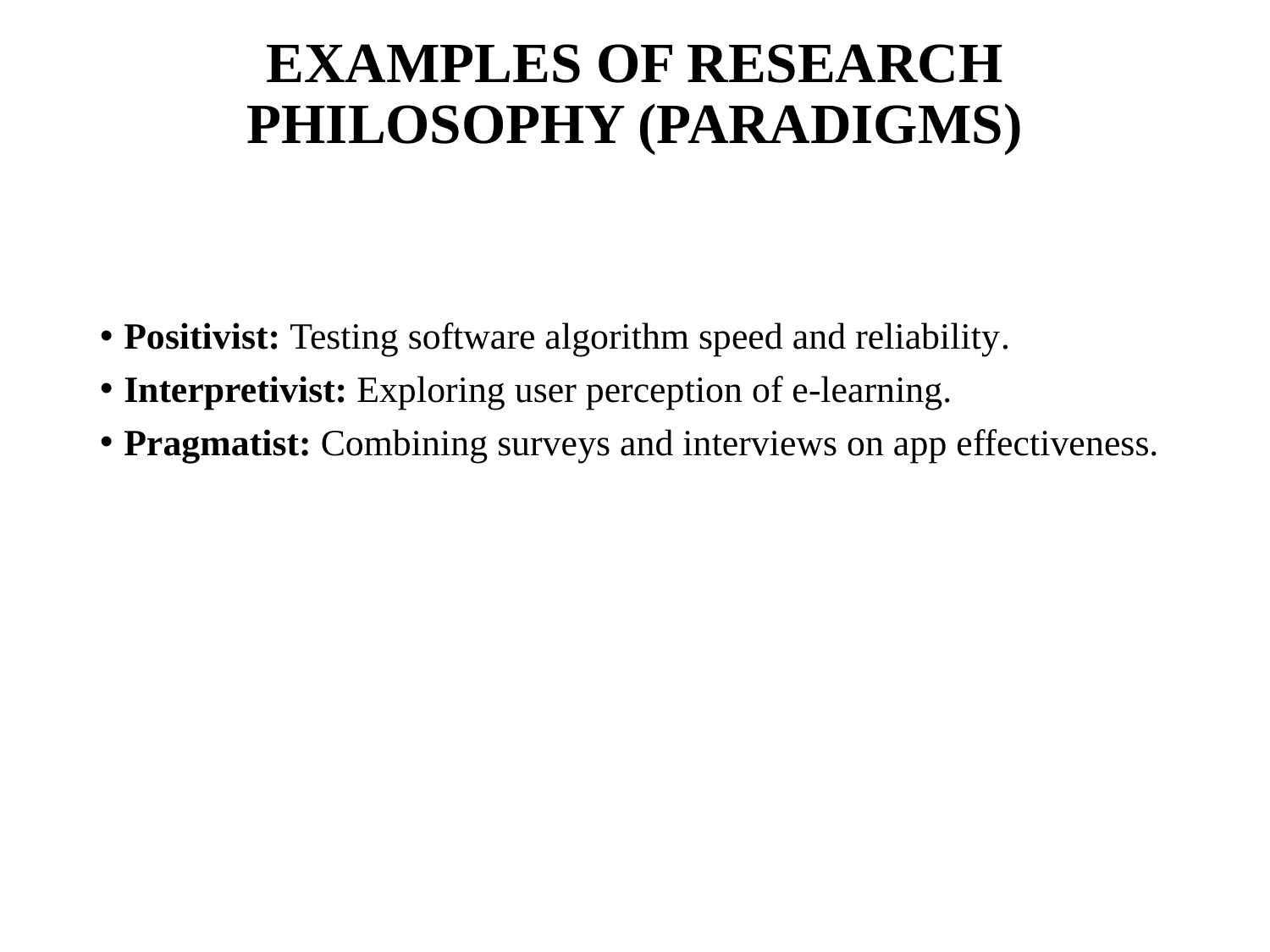

# EXAMPLES OF RESEARCH PHILOSOPHY (PARADIGMS)

Positivist: Testing software algorithm speed and reliability.
Interpretivist: Exploring user perception of e-learning.
Pragmatist: Combining surveys and interviews on app effectiveness.